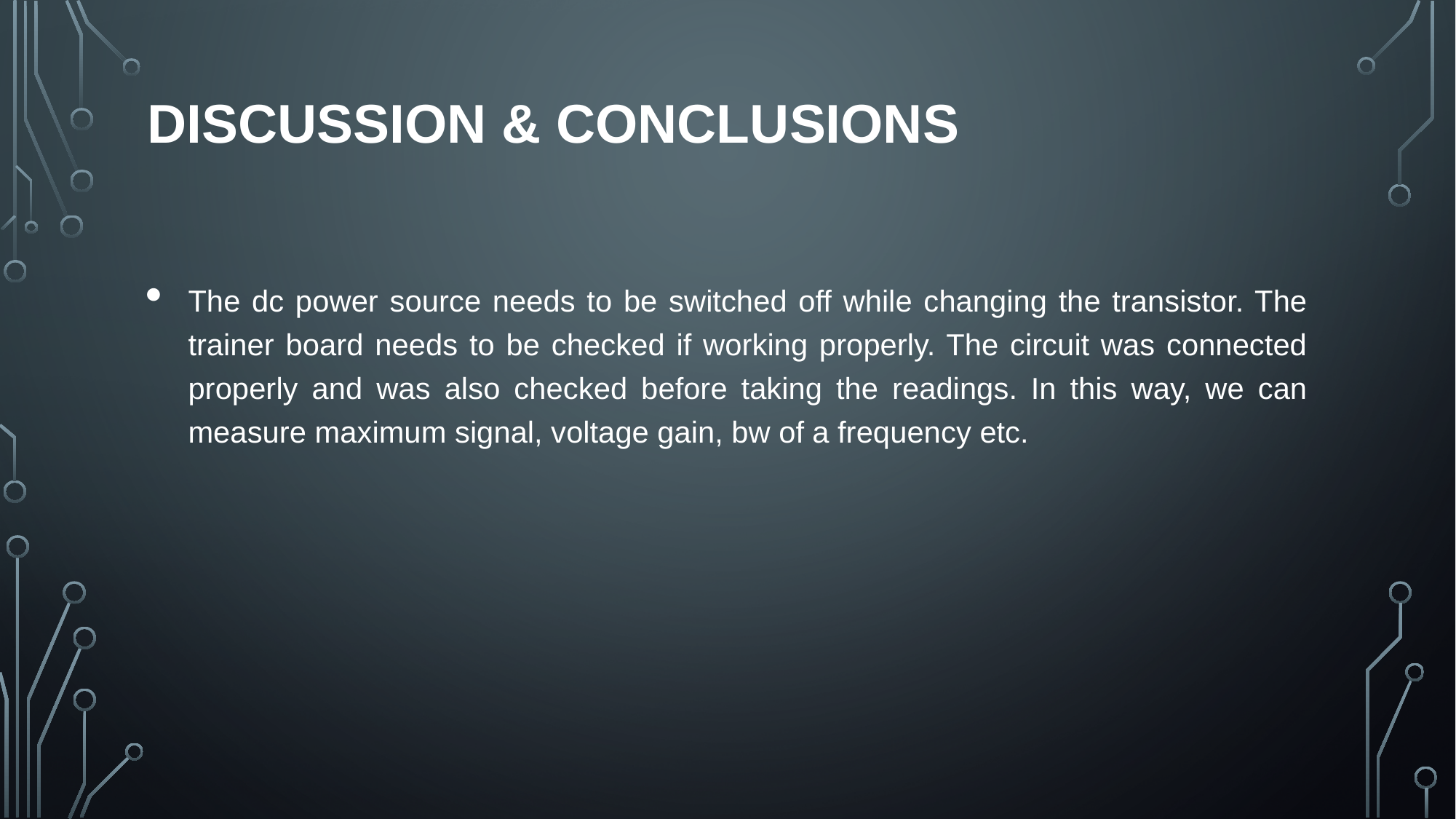

# DISCUSSION & Conclusions
The dc power source needs to be switched off while changing the transistor. The trainer board needs to be checked if working properly. The circuit was connected properly and was also checked before taking the readings. In this way, we can measure maximum signal, voltage gain, bw of a frequency etc.